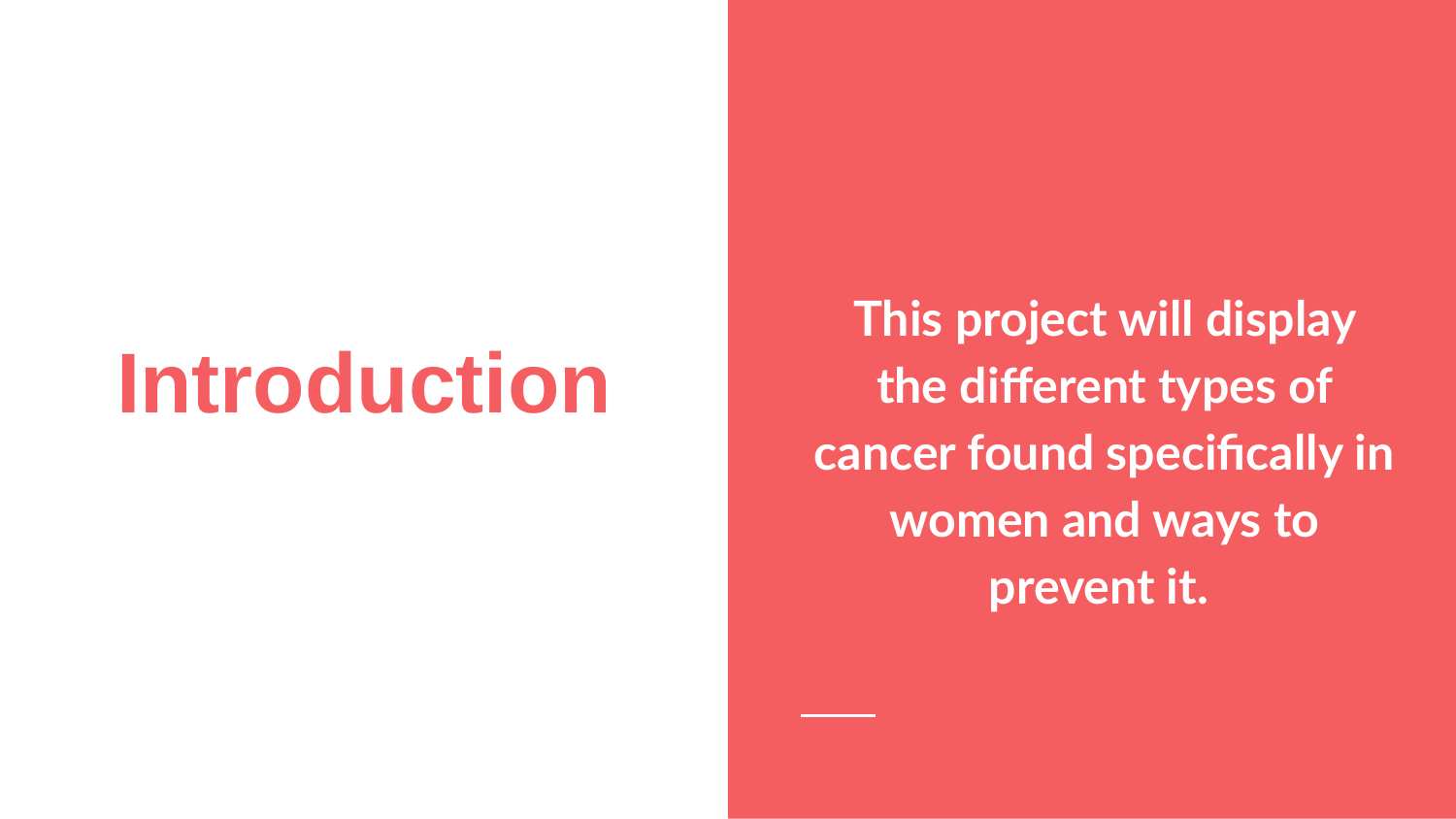

This project will display the different types of cancer found specifically in women and ways to prevent it.
# Introduction